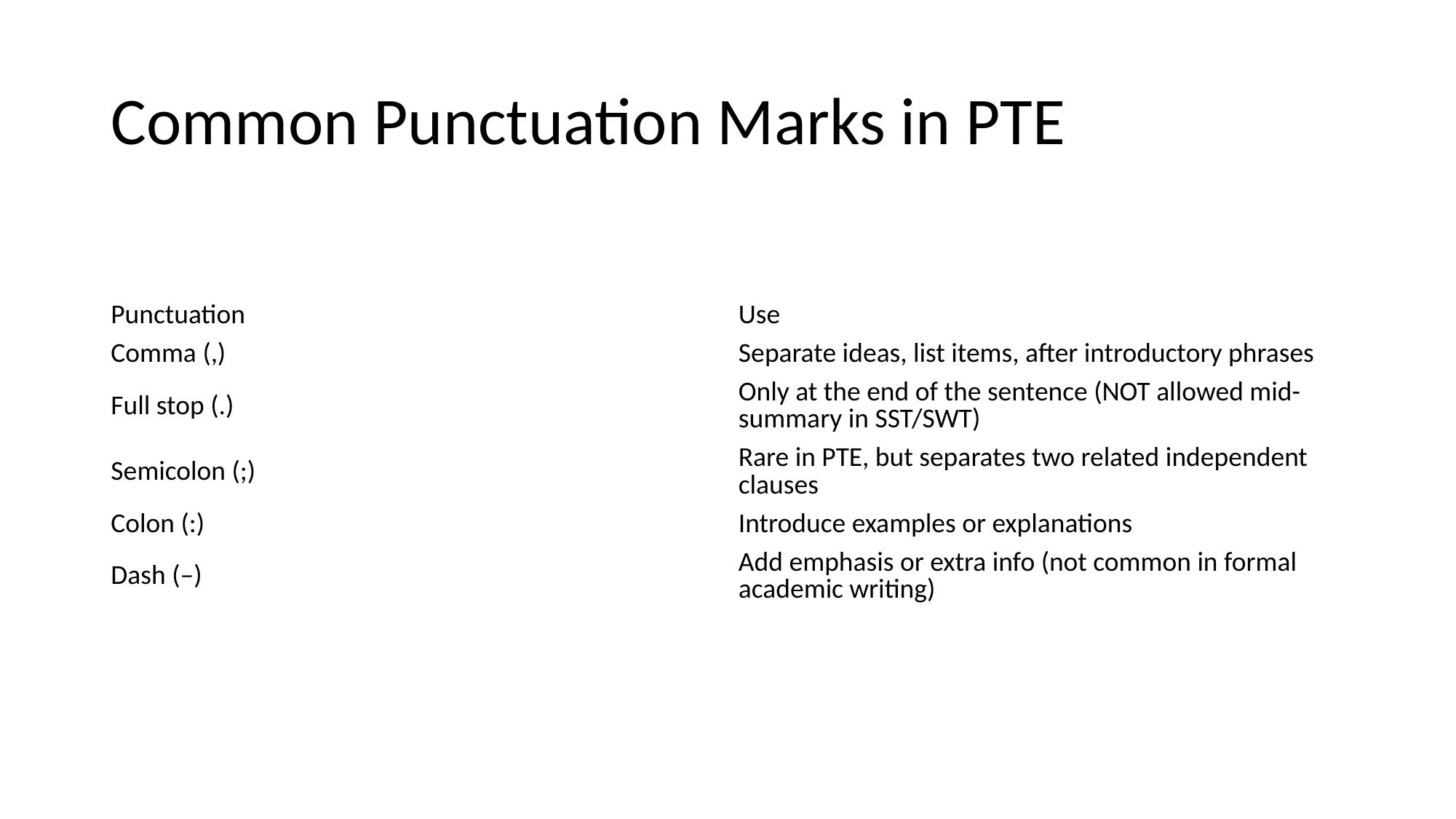

# Common Punctuation Marks in PTE
| Punctuation | Use |
| --- | --- |
| Comma (,) | Separate ideas, list items, after introductory phrases |
| Full stop (.) | Only at the end of the sentence (NOT allowed mid-summary in SST/SWT) |
| Semicolon (;) | Rare in PTE, but separates two related independent clauses |
| Colon (:) | Introduce examples or explanations |
| Dash (–) | Add emphasis or extra info (not common in formal academic writing) |